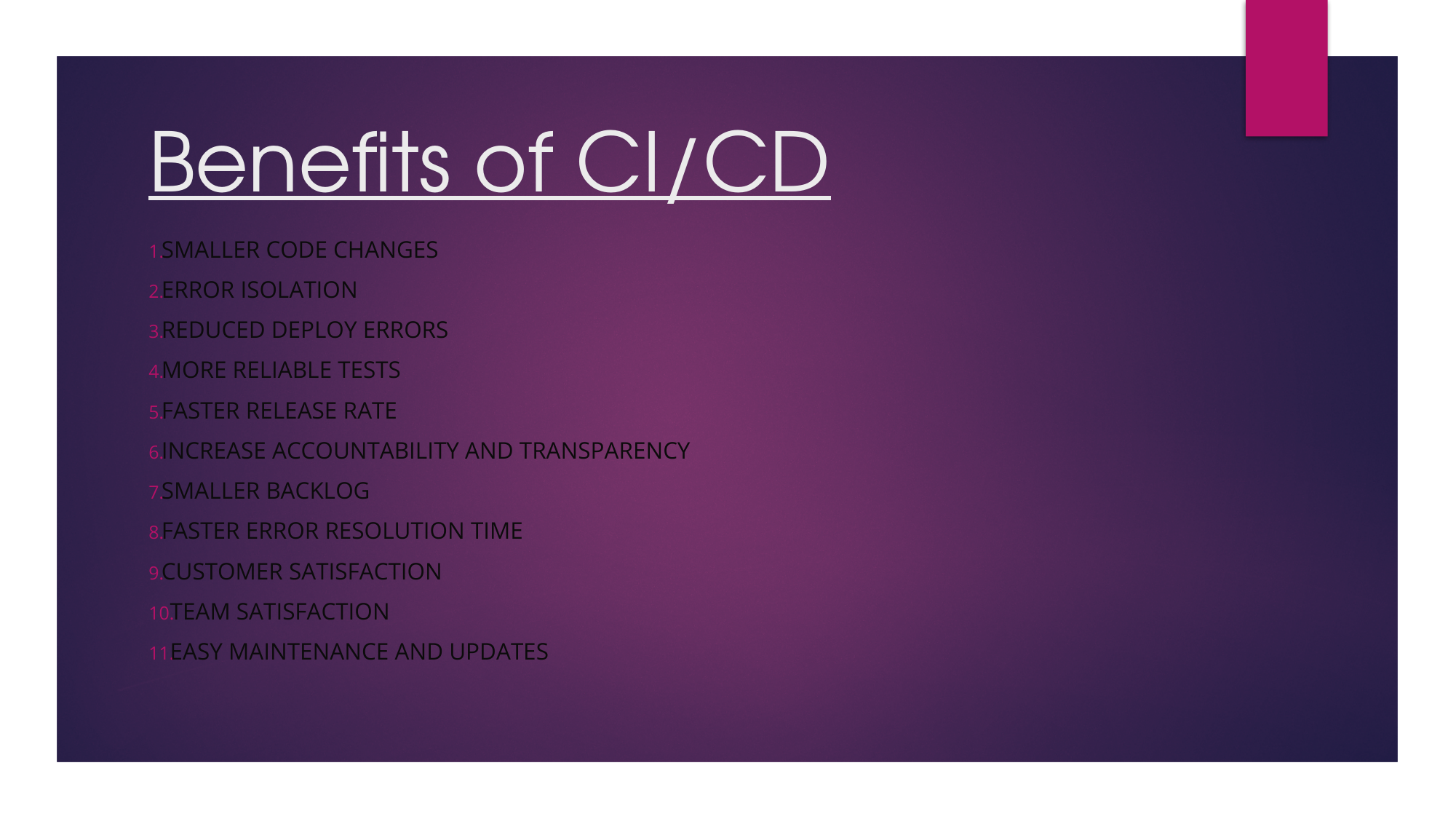

# Benefits of CI/CD
Smaller code changes
Error Isolation
Reduced deploy errors
More reliable tests
Faster release rate
Increase accountability and transparency
Smaller backlog
Faster error resolution time
Customer satisfaction
Team satisfaction
Easy maintenance and updates